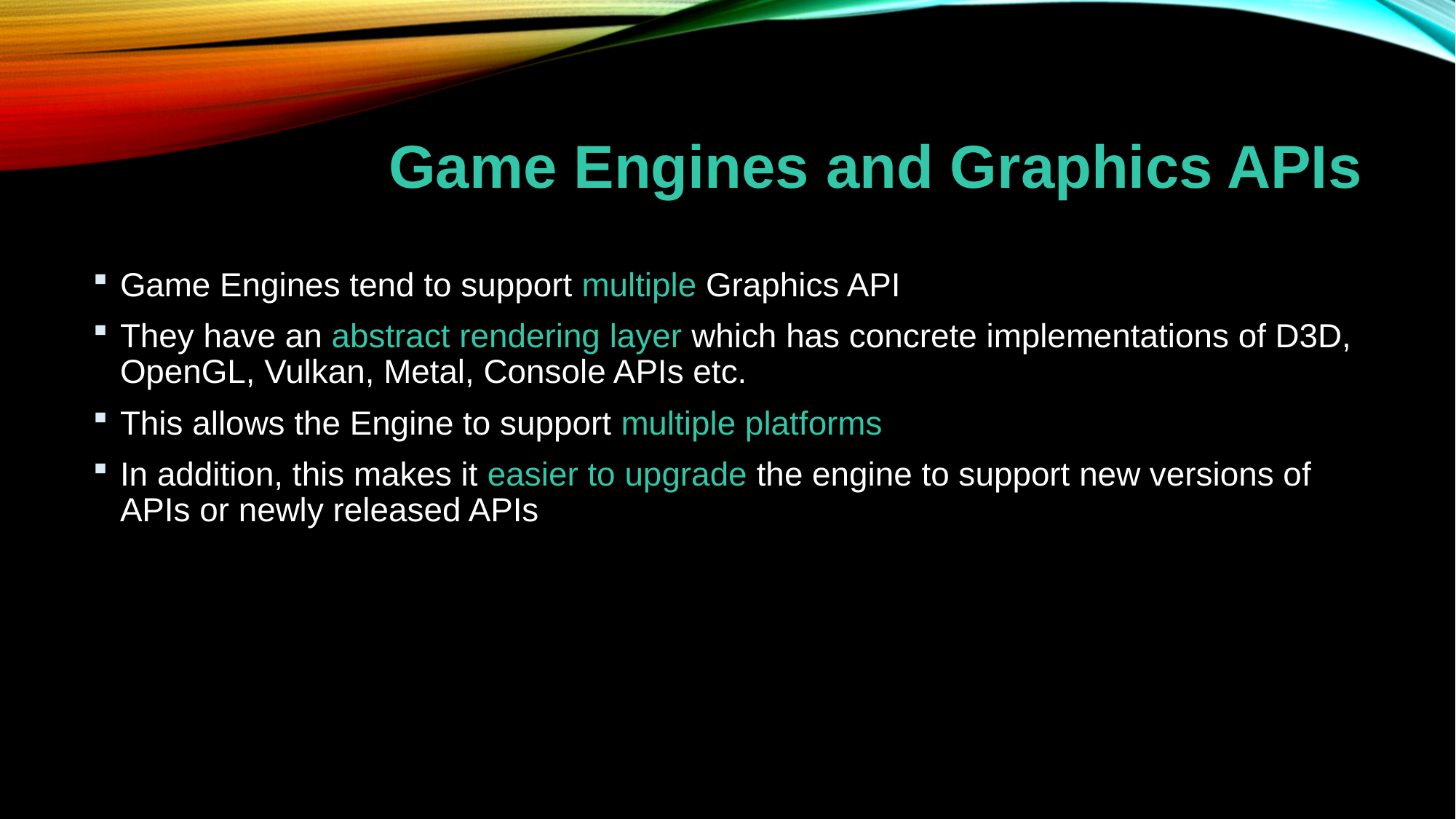

# Game Engines and Graphics APIs
Game Engines tend to support multiple Graphics API
They have an abstract rendering layer which has concrete implementations of D3D, OpenGL, Vulkan, Metal, Console APIs etc.
This allows the Engine to support multiple platforms
In addition, this makes it easier to upgrade the engine to support new versions of APIs or newly released APIs